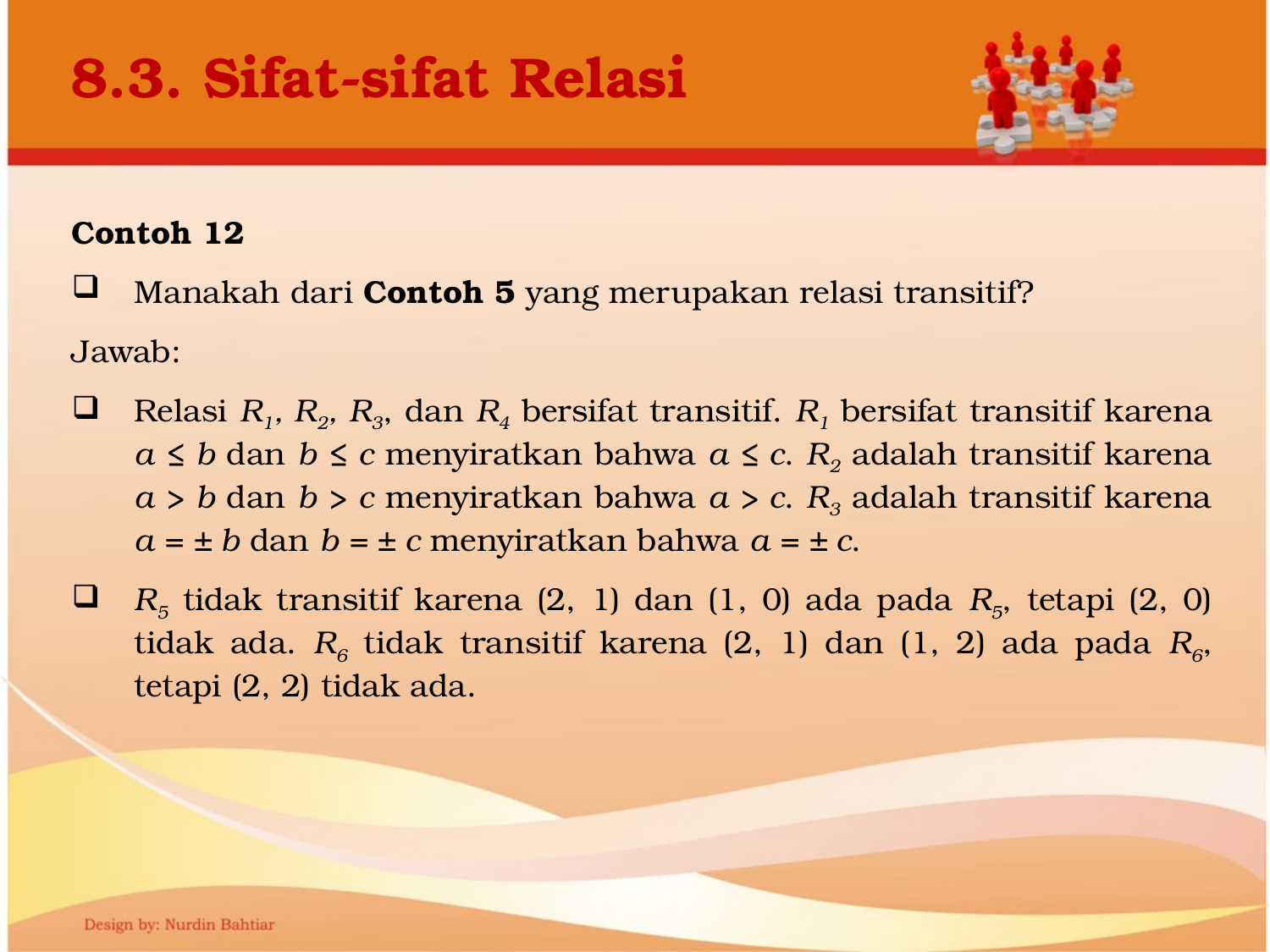

# 8.3. Sifat-sifat Relasi
Contoh 12
Manakah dari Contoh 5 yang merupakan relasi transitif?
Jawab:
Relasi R1, R2, R3, dan R4 bersifat transitif. R1 bersifat transitif karena a ≤ b dan b ≤ c menyiratkan bahwa a ≤ c. R2 adalah transitif karena a > b dan b > c menyiratkan bahwa a > c. R3 adalah transitif karena a = ± b dan b = ± c menyiratkan bahwa a = ± c.
R5 tidak transitif karena (2, 1) dan (1, 0) ada pada R5, tetapi (2, 0) tidak ada. R6 tidak transitif karena (2, 1) dan (1, 2) ada pada R6, tetapi (2, 2) tidak ada.